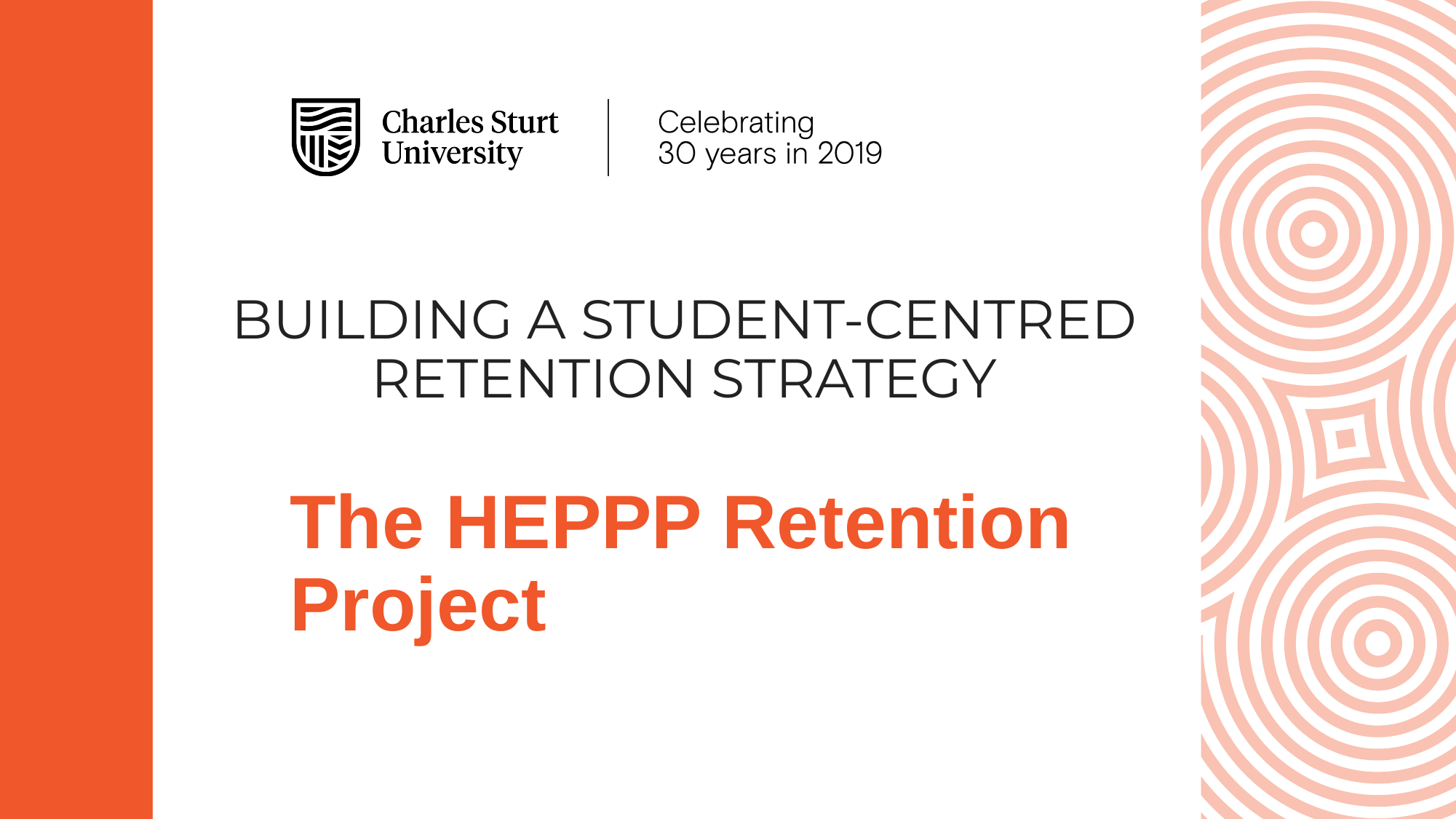

BUILDING A STUDENT-CENTRED RETENTION STRATEGY
# The HEPPP Retention Project